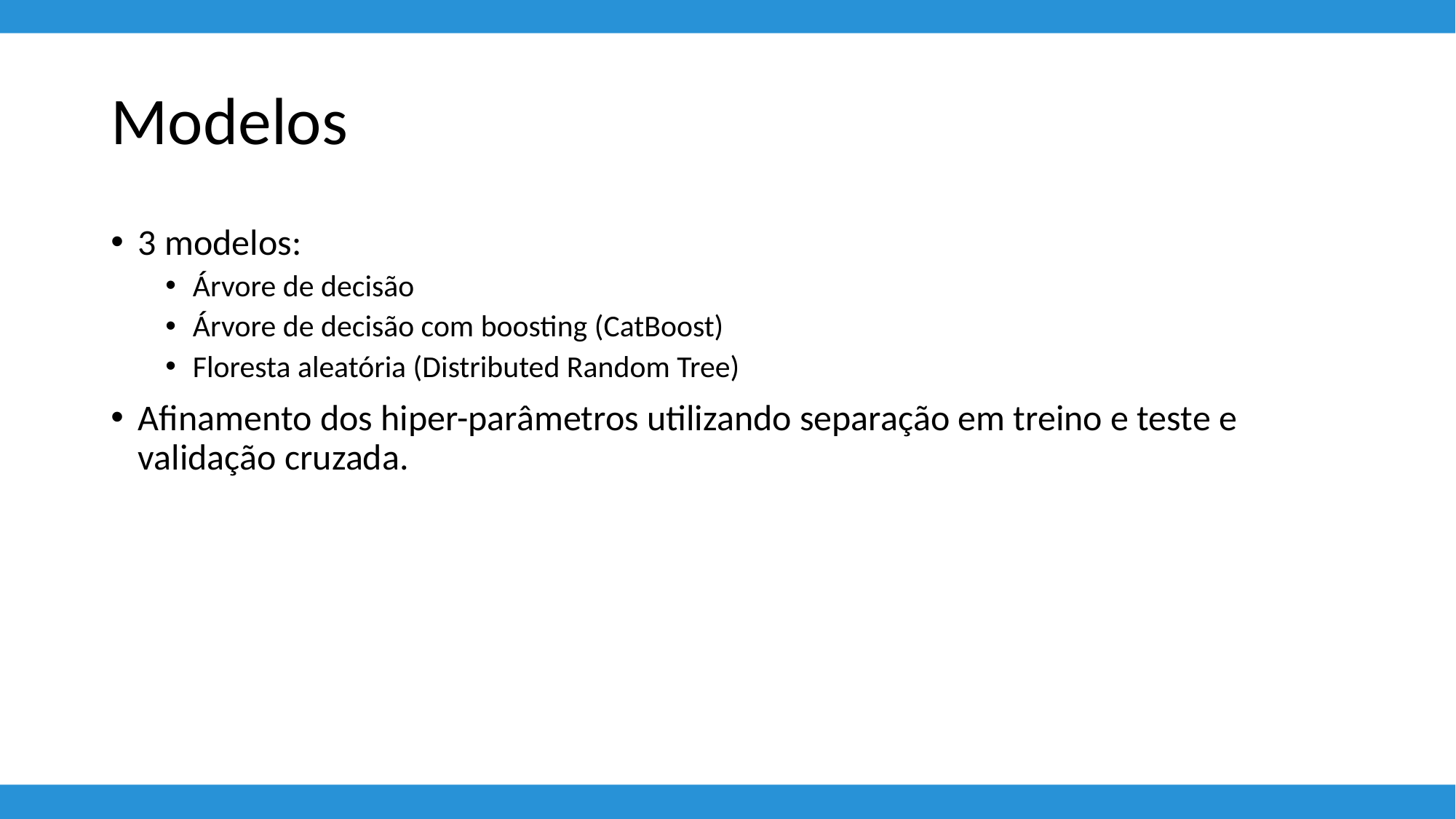

# Modelos
3 modelos:
Árvore de decisão
Árvore de decisão com boosting (CatBoost)
Floresta aleatória (Distributed Random Tree)
Afinamento dos hiper-parâmetros utilizando separação em treino e teste e validação cruzada.